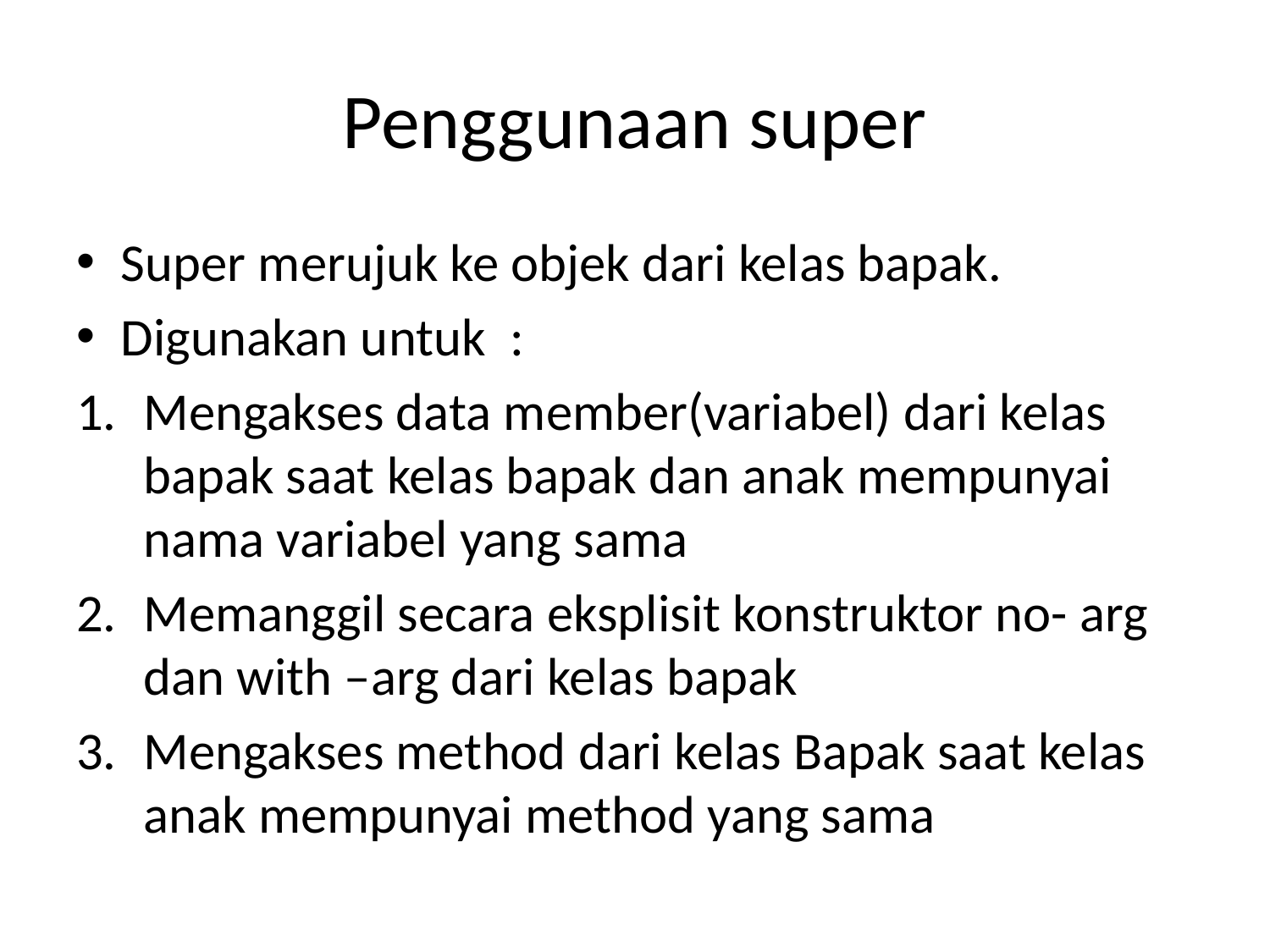

# Penggunaan super
Super merujuk ke objek dari kelas bapak.
Digunakan untuk  :
Mengakses data member(variabel) dari kelas bapak saat kelas bapak dan anak mempunyai nama variabel yang sama
Memanggil secara eksplisit konstruktor no- arg dan with –arg dari kelas bapak
Mengakses method dari kelas Bapak saat kelas anak mempunyai method yang sama